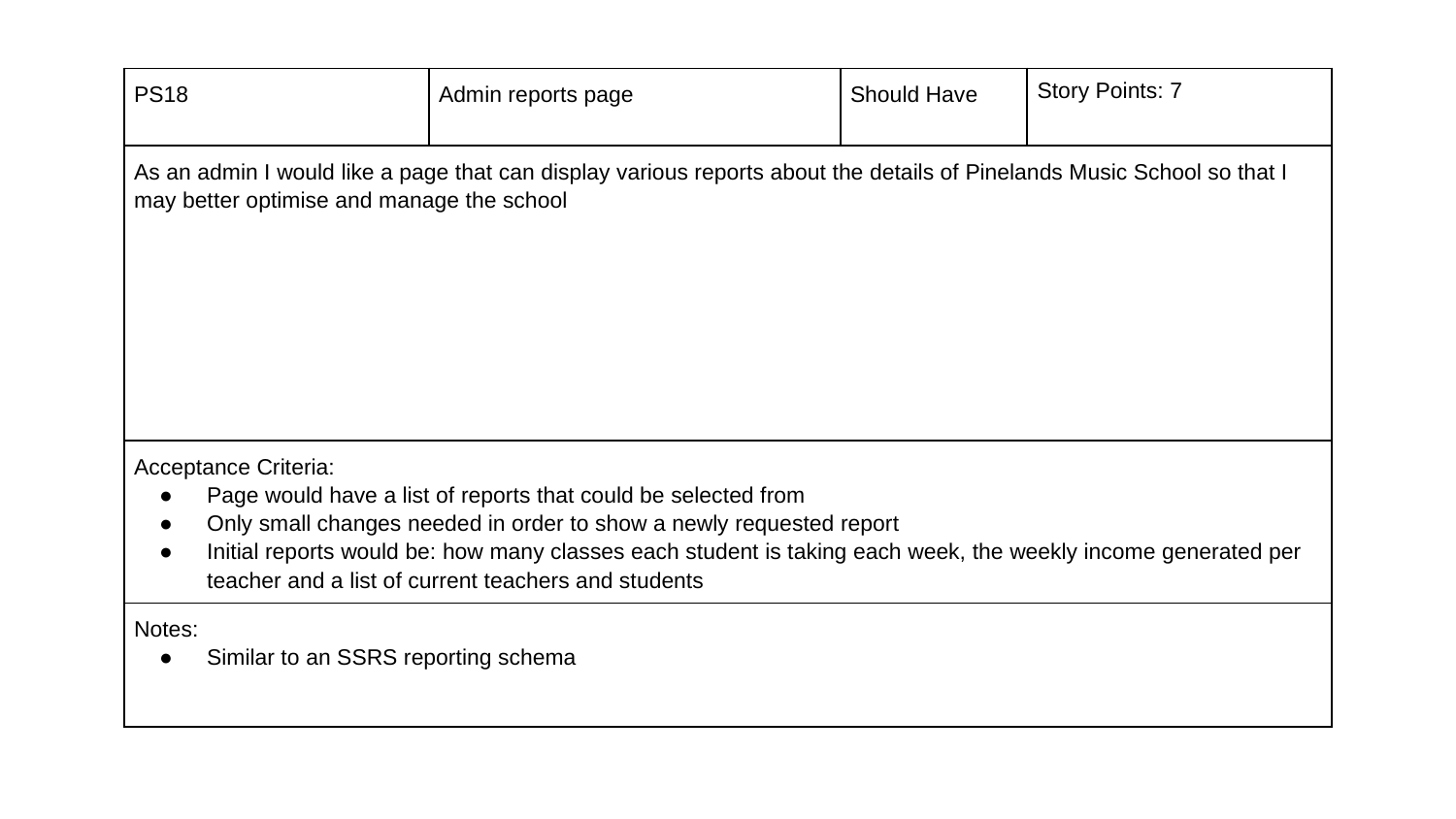

| PS18 | Admin reports page | Should Have | Story Points: 7 |
| --- | --- | --- | --- |
| As an admin I would like a page that can display various reports about the details of Pinelands Music School so that I may better optimise and manage the school |  |  |  |
| Acceptance Criteria: Page would have a list of reports that could be selected from Only small changes needed in order to show a newly requested report Initial reports would be: how many classes each student is taking each week, the weekly income generated per teacher and a list of current teachers and students |  |  |  |
| Notes: Similar to an SSRS reporting schema |  |  |  |